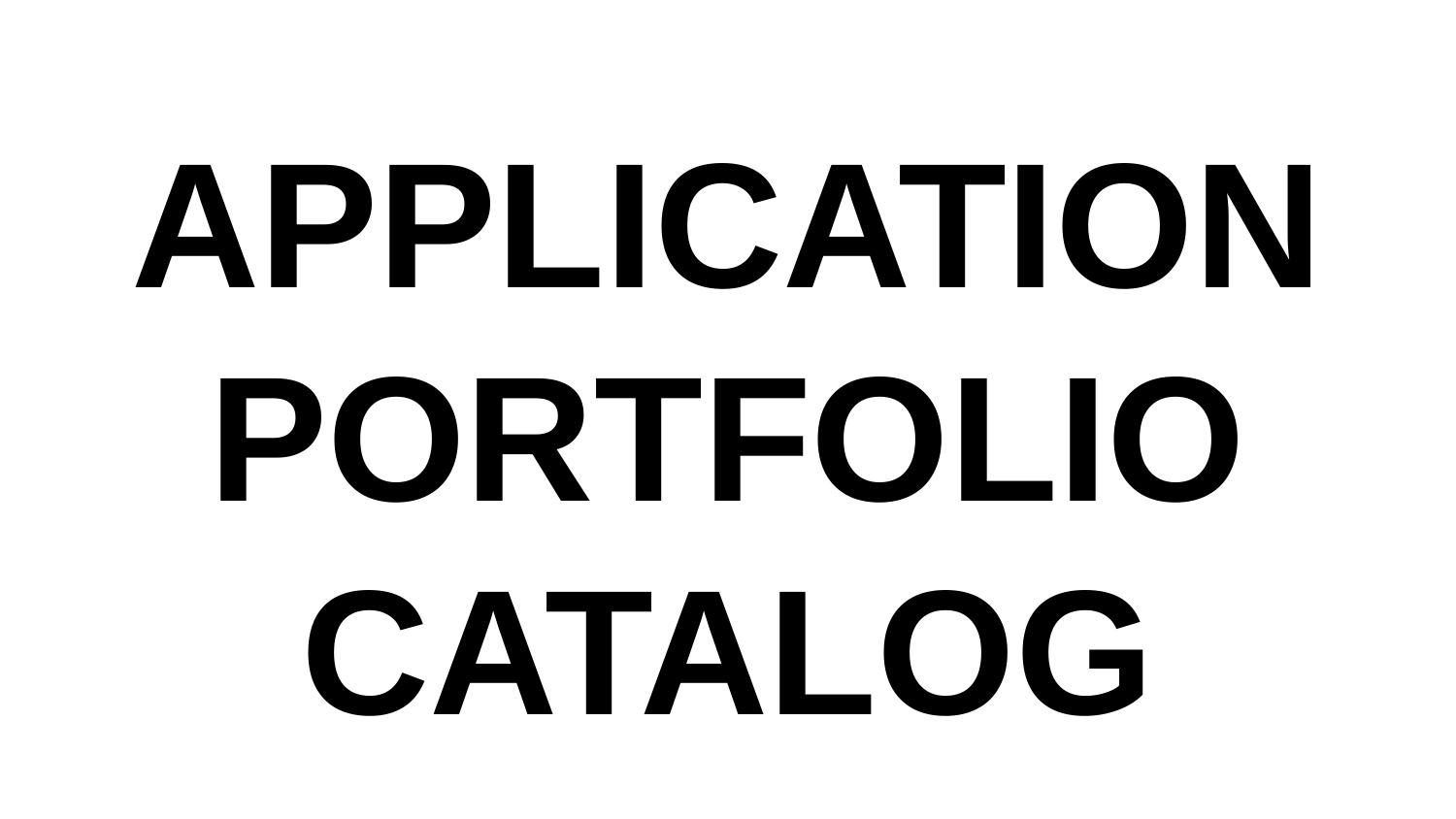

APPLICATION PORTFOLIO CATALOG
         Application portfolio catalog adalah kumpulan aplikasi atau proyek yang telah dibuat oleh suatu perusahaan atau individu. Portfolio catalog berguna sebagai referensi bagi perusahaan atau individu tersebut untuk mengelola dan mengatur aplikasi atau proyek yang telah dibuat, serta sebagai bahan presentasi untuk menunjukkan kemampuan aplikasi atau proyek yang telah dibuat kepada orang lain.
         Dalam hal ini, portfolio catalog Milky Caffe akan menampilkan aplikasi atau proyek yang telah dibuat oleh perusahaan Milky Caffe dalam proses bisnisnya yang menggunakan sistem kiosk. Portfolio catalog ini akan menunjukkan informasi tentang aplikasi atau proyek tersebut, serta visualisasi dari aplikasi atau proyek tersebut agar dapat memberikan ide yang lebih jelas tentang aplikasi atau proyek tersebut kepada pembaca.